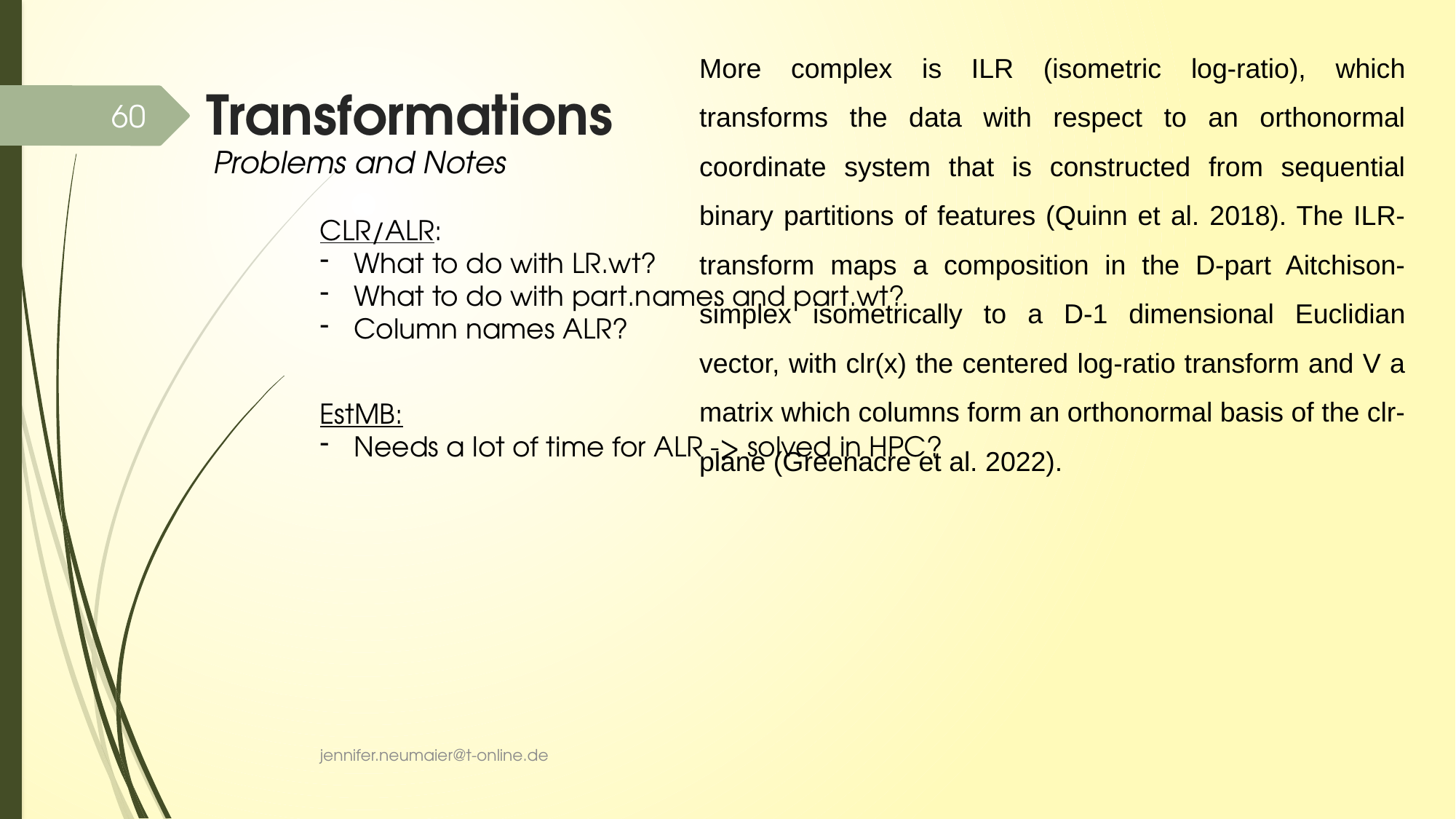

More complex is ILR (isometric log-ratio), which transforms the data with respect to an orthonormal coordinate system that is constructed from sequential binary partitions of features (Quinn et al. 2018). The ILR-transform maps a composition in the D-part Aitchison-simplex isometrically to a D-1 dimensional Euclidian vector, with clr(x) the centered log-ratio transform and V a matrix which columns form an orthonormal basis of the clr-plane (Greenacre et al. 2022).
# Transformations
60
Problems and Notes
CLR/ALR:
What to do with LR.wt?
What to do with part.names and part.wt?
Column names ALR?

EstMB:
Needs a lot of time for ALR -> solved in HPC?

jennifer.neumaier@t-online.de